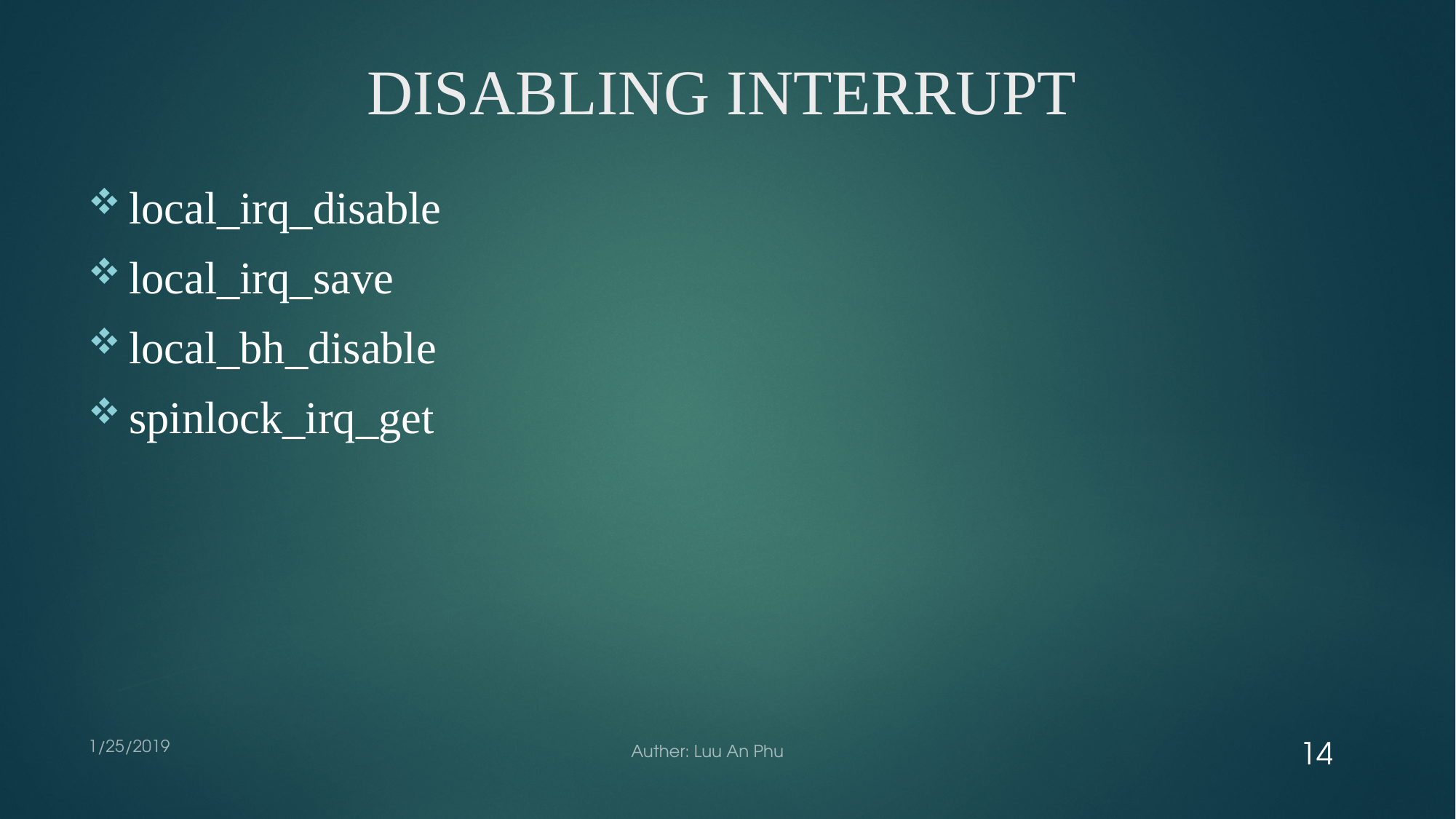

# DISABLING INTERRUPT
local_irq_disable
local_irq_save
local_bh_disable
spinlock_irq_get
14
1/25/2019
Auther: Luu An Phu